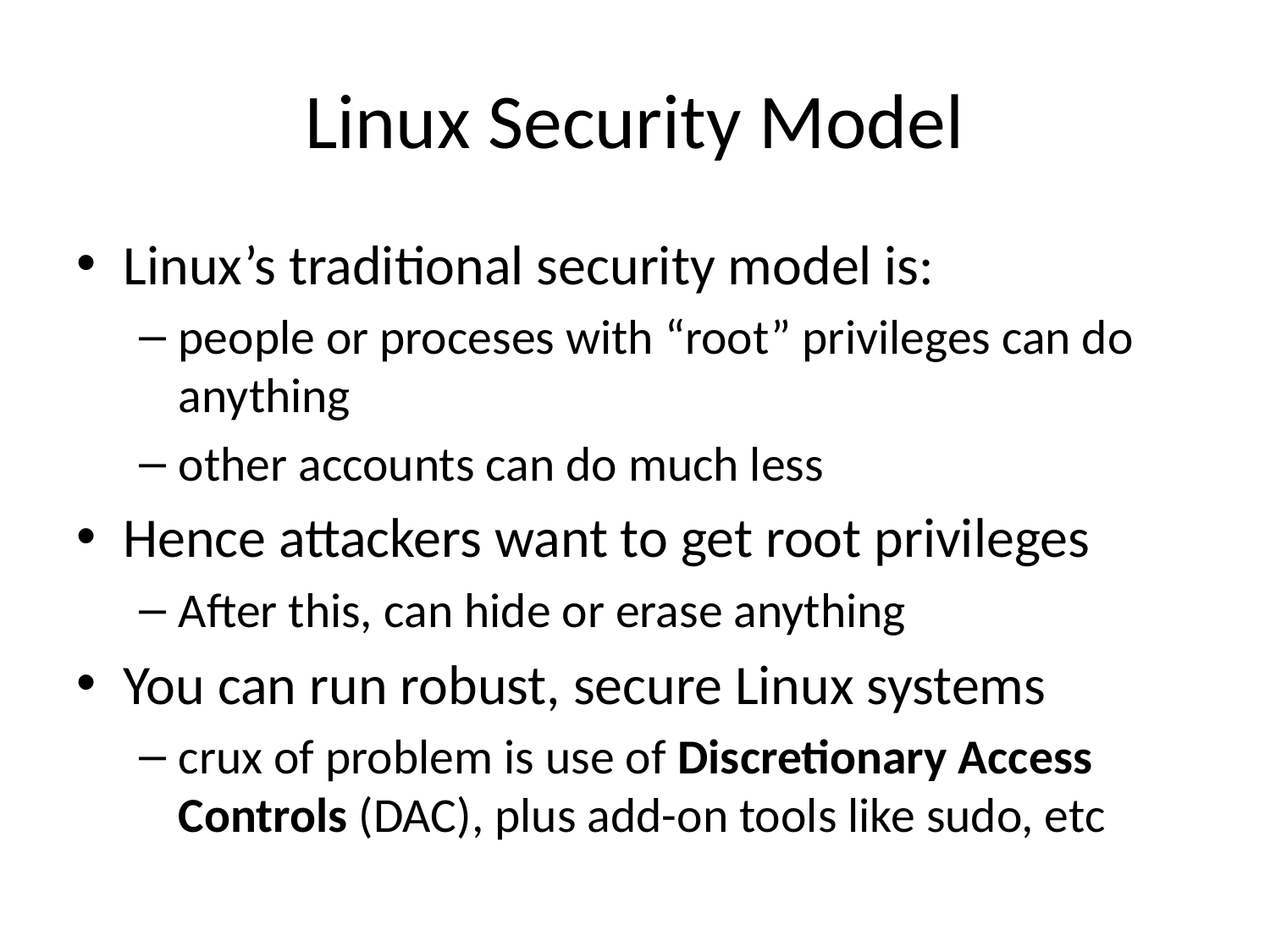

# Linux Security Model
Linux’s traditional security model is:
people or proceses with “root” privileges can do anything
other accounts can do much less
Hence attackers want to get root privileges
After this, can hide or erase anything
You can run robust, secure Linux systems
crux of problem is use of Discretionary Access Controls (DAC), plus add-on tools like sudo, etc